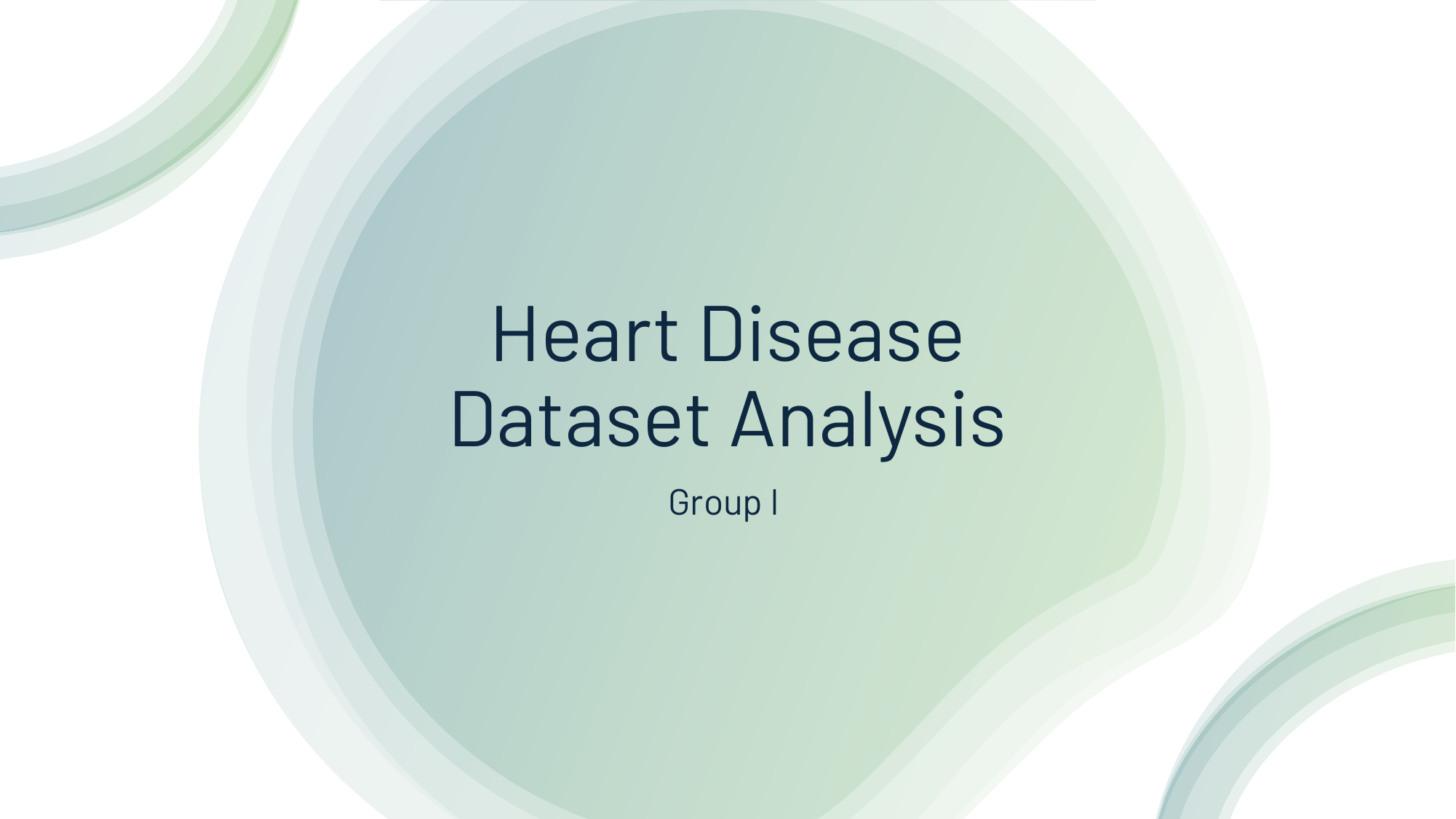

# Heart Disease Dataset Analysis
Group I